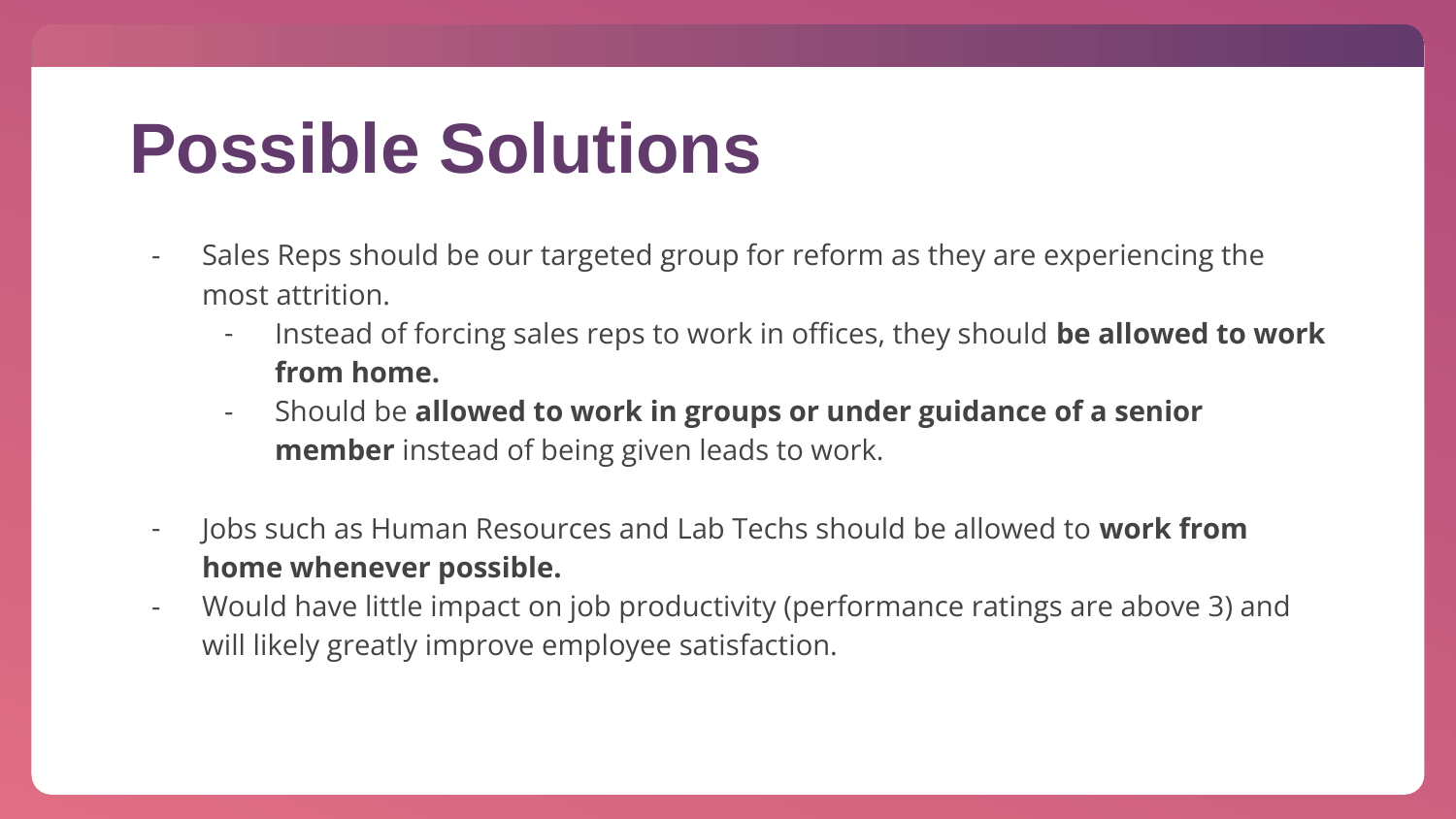

# Possible Solutions
Sales Reps should be our targeted group for reform as they are experiencing the most attrition.
Instead of forcing sales reps to work in offices, they should be allowed to work from home.
Should be allowed to work in groups or under guidance of a senior member instead of being given leads to work.

Jobs such as Human Resources and Lab Techs should be allowed to work from home whenever possible.
Would have little impact on job productivity (performance ratings are above 3) and will likely greatly improve employee satisfaction.